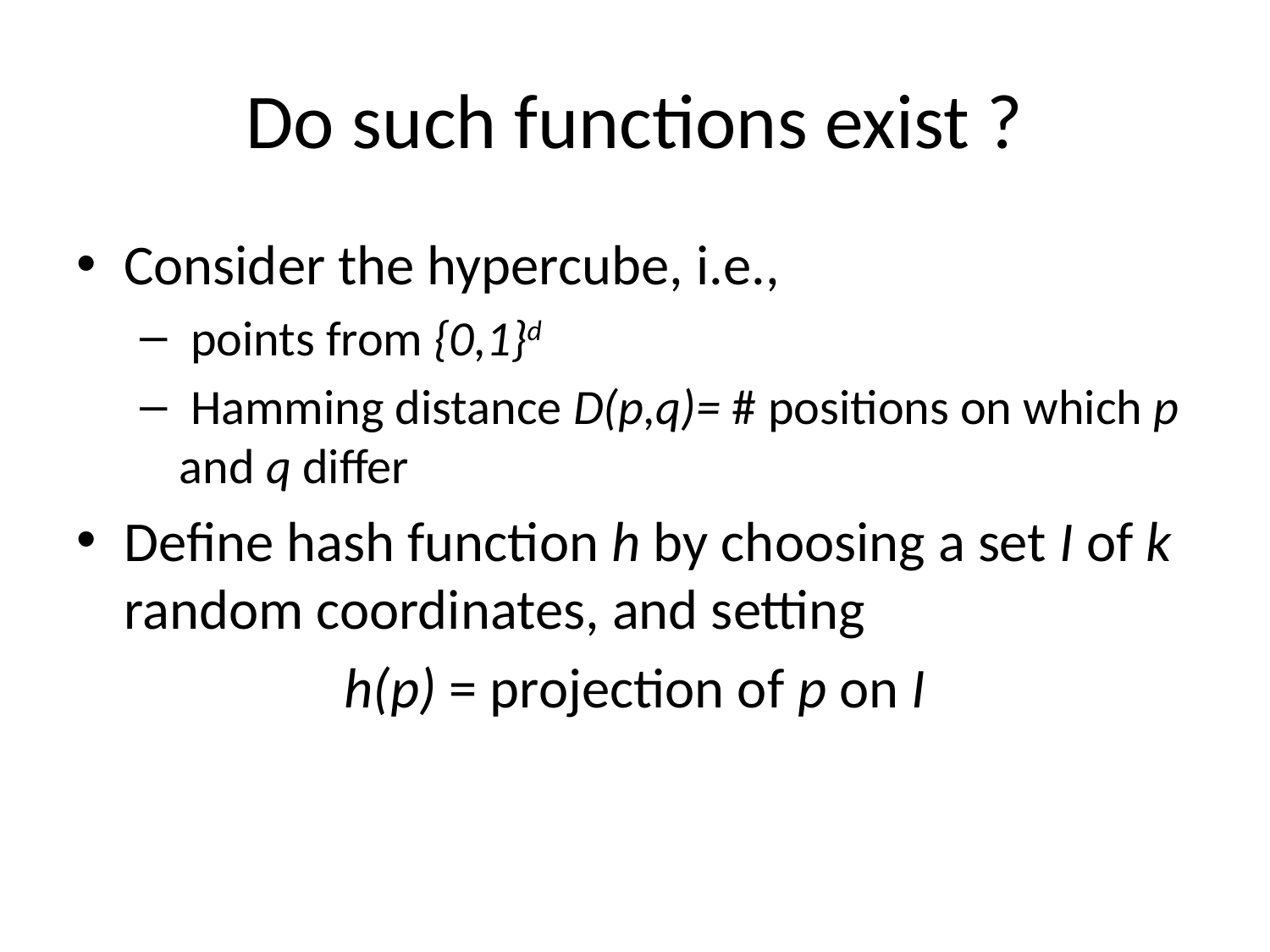

# Do such functions exist ?
Consider the hypercube, i.e.,
 points from {0,1}d
 Hamming distance D(p,q)= # positions on which p and q differ
Define hash function h by choosing a set I of k random coordinates, and setting
h(p) = projection of p on I